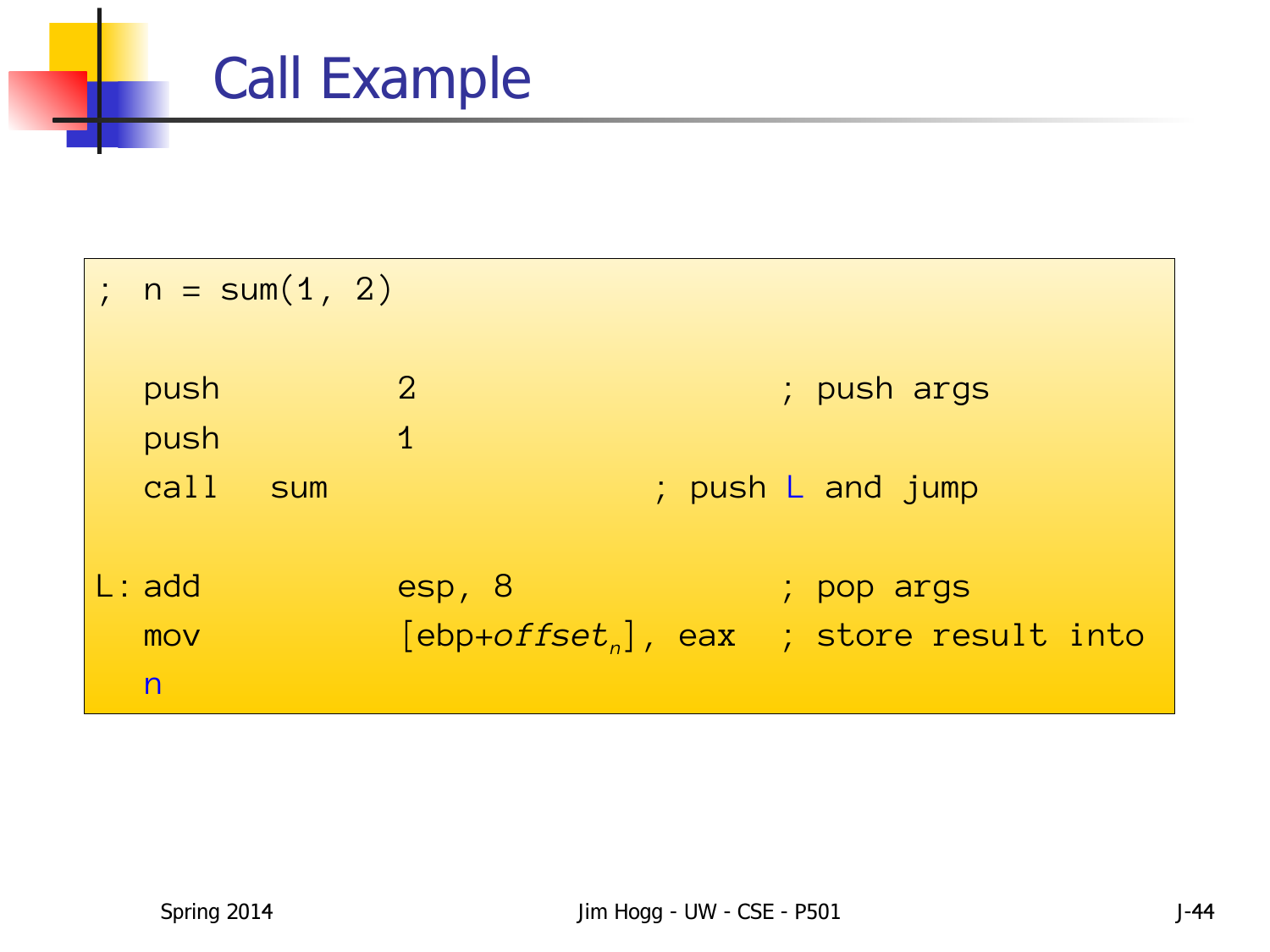

# Call Example
;	n = sum(1, 2)

	push		2	    	    	; push args
	push		1
	call 	sum   	    		; push L and jump

L:	add		esp, 8		     	; pop args
	mov		[ebp+offsetn], eax 	; store result into n
Spring 2014
Jim Hogg - UW - CSE - P501
J-44